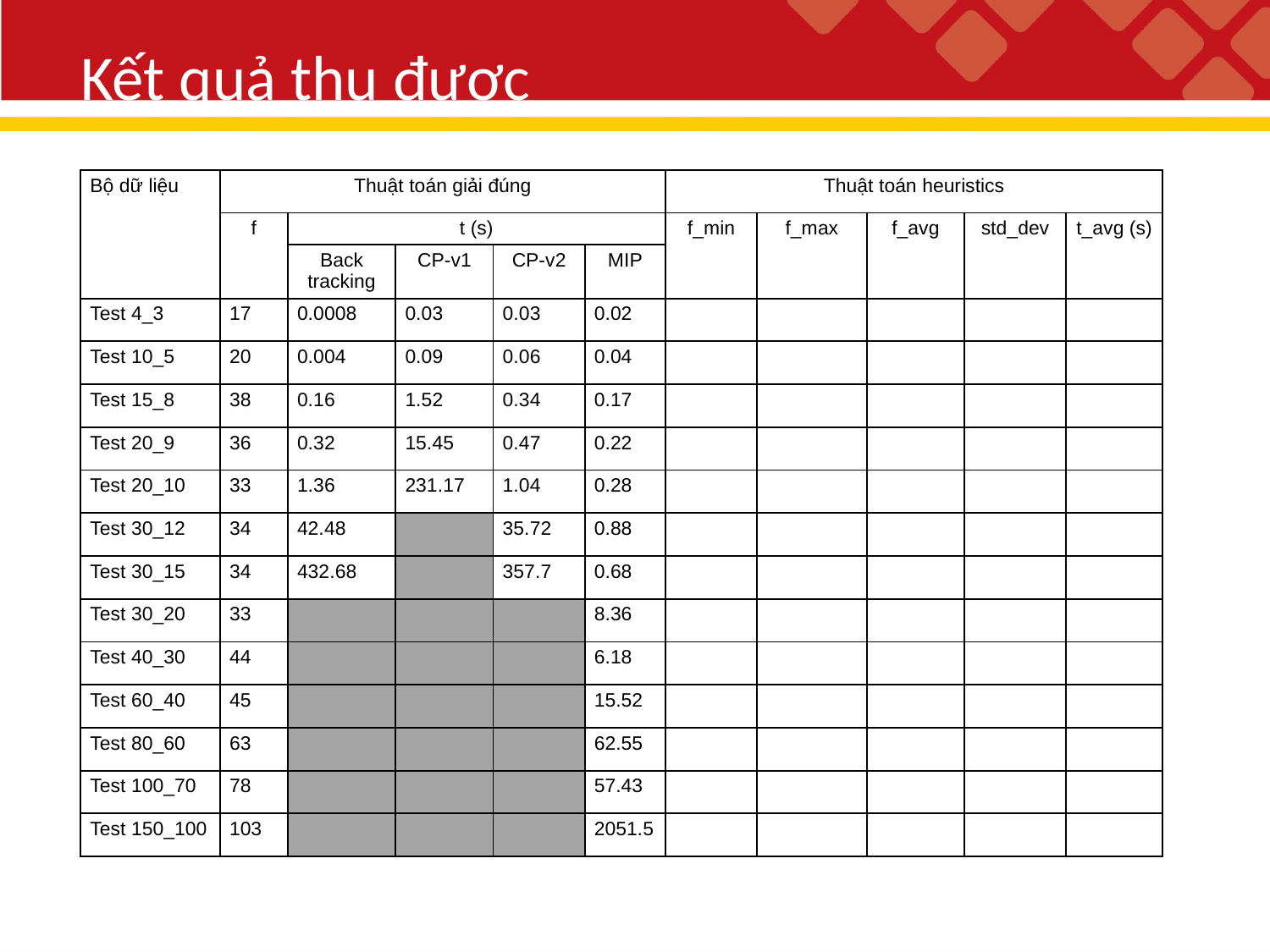

# Kết quả thu được
| Bộ dữ liệu | Thuật toán giải đúng |  |  |  |  | Thuật toán heuristics |  |  |  |  |
| --- | --- | --- | --- | --- | --- | --- | --- | --- | --- | --- |
|  | f | t (s) |  |  |  | f\_min | f\_max | f\_avg | std\_dev | t\_avg (s) |
|  |  | Back tracking | CP-v1 | CP-v2 | MIP |  |  |  |  |  |
| Test 4\_3 | 17 | 0.0008 | 0.03 | 0.03 | 0.02 |  |  |  |  |  |
| Test 10\_5 | 20 | 0.004 | 0.09 | 0.06 | 0.04 |  |  |  |  |  |
| Test 15\_8 | 38 | 0.16 | 1.52 | 0.34 | 0.17 |  |  |  |  |  |
| Test 20\_9 | 36 | 0.32 | 15.45 | 0.47 | 0.22 |  |  |  |  |  |
| Test 20\_10 | 33 | 1.36 | 231.17 | 1.04 | 0.28 |  |  |  |  |  |
| Test 30\_12 | 34 | 42.48 |  | 35.72 | 0.88 |  |  |  |  |  |
| Test 30\_15 | 34 | 432.68 |  | 357.7 | 0.68 |  |  |  |  |  |
| Test 30\_20 | 33 |  |  |  | 8.36 |  |  |  |  |  |
| Test 40\_30 | 44 |  |  |  | 6.18 |  |  |  |  |  |
| Test 60\_40 | 45 |  |  |  | 15.52 |  |  |  |  |  |
| Test 80\_60 | 63 |  |  |  | 62.55 |  |  |  |  |  |
| Test 100\_70 | 78 |  |  |  | 57.43 |  |  |  |  |  |
| Test 150\_100 | 103 |  |  |  | 2051.5 |  |  |  |  |  |